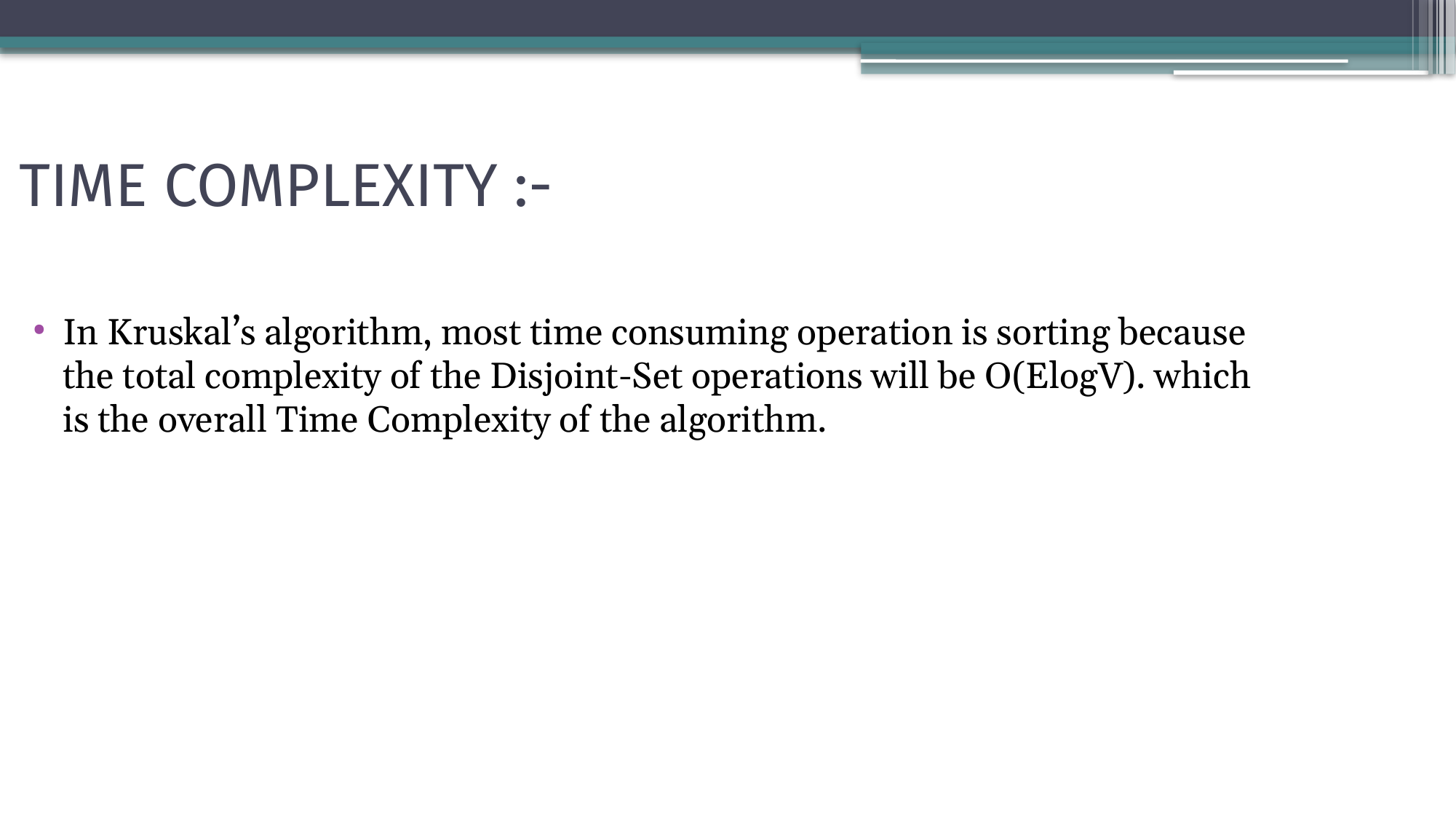

# TIME COMPLEXITY :-
In Kruskal’s algorithm, most time consuming operation is sorting because the total complexity of the Disjoint-Set operations will be O(ElogV). which is the overall Time Complexity of the algorithm.